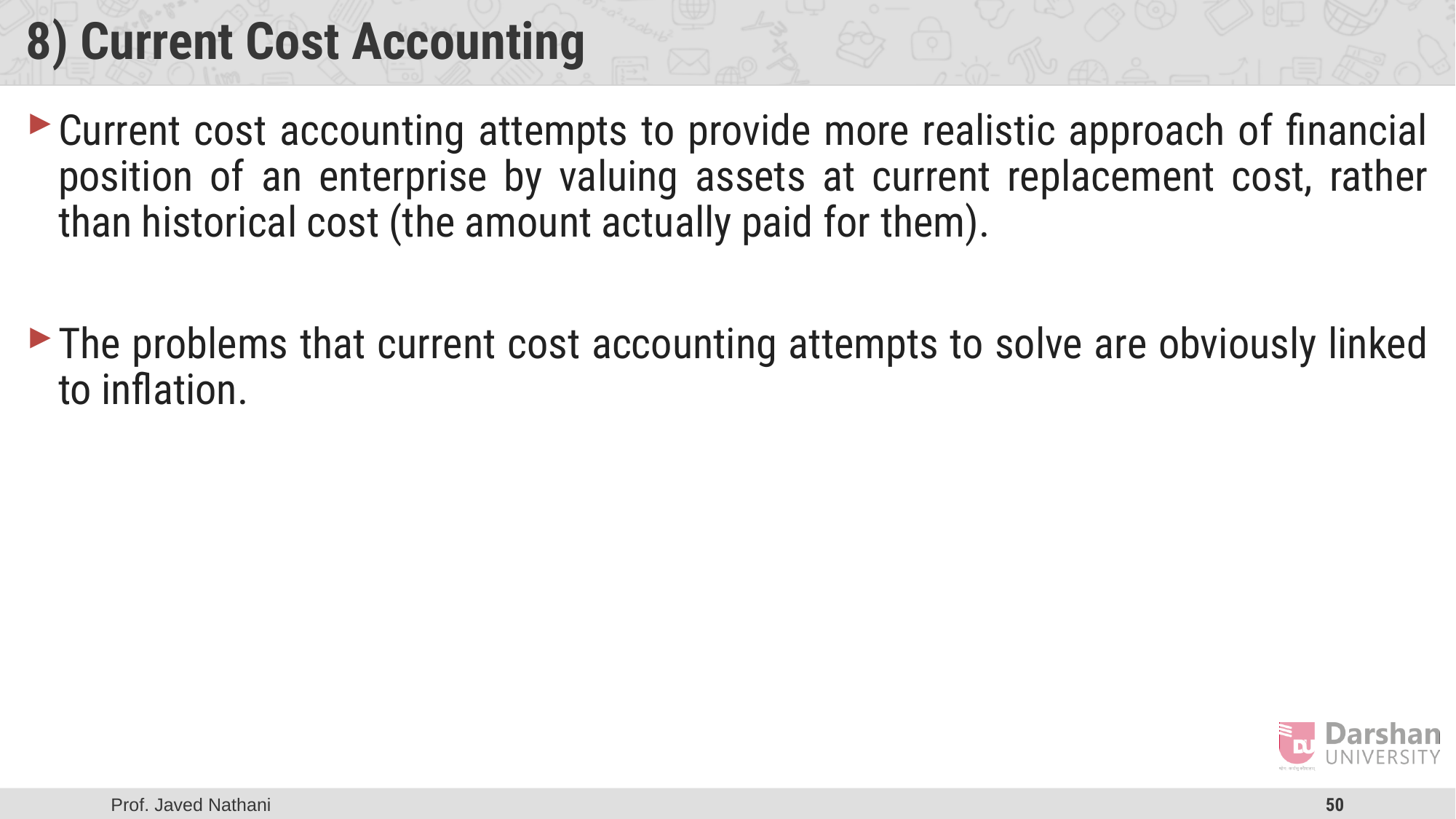

# 8) Current Cost Accounting
Current cost accounting attempts to provide more realistic approach of financial position of an enterprise by valuing assets at current replacement cost, rather than historical cost (the amount actually paid for them).

The problems that current cost accounting attempts to solve are obviously linked to inflation.